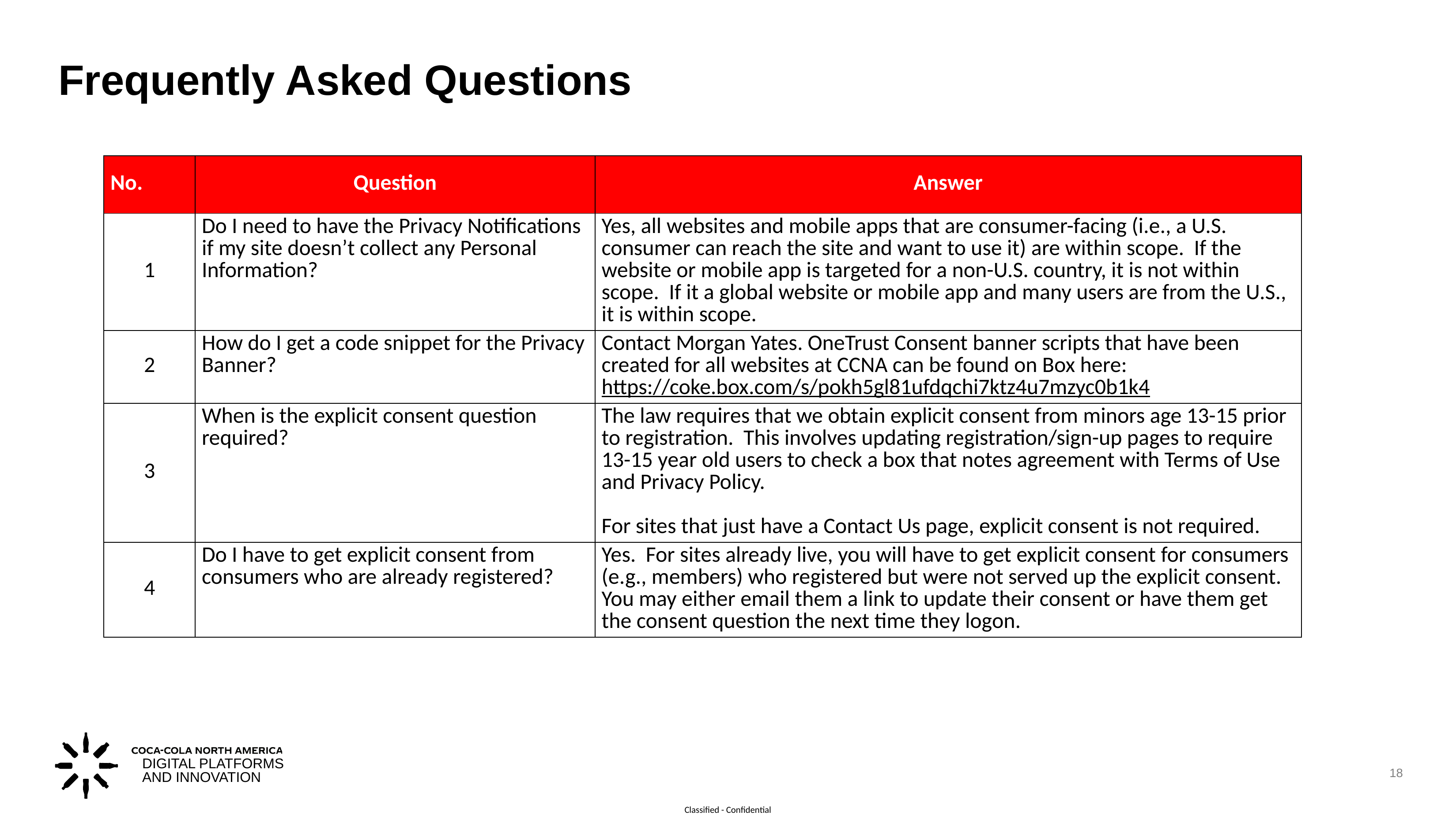

# Frequently Asked Questions
| No. | Question | Answer |
| --- | --- | --- |
| 1 | Do I need to have the Privacy Notifications if my site doesn’t collect any Personal Information? | Yes, all websites and mobile apps that are consumer-facing (i.e., a U.S. consumer can reach the site and want to use it) are within scope. If the website or mobile app is targeted for a non-U.S. country, it is not within scope. If it a global website or mobile app and many users are from the U.S., it is within scope. |
| 2 | How do I get a code snippet for the Privacy Banner? | Contact Morgan Yates. OneTrust Consent banner scripts that have been created for all websites at CCNA can be found on Box here: https://coke.box.com/s/pokh5gl81ufdqchi7ktz4u7mzyc0b1k4 |
| 3 | When is the explicit consent question required? | The law requires that we obtain explicit consent from minors age 13-15 prior to registration. This involves updating registration/sign-up pages to require 13-15 year old users to check a box that notes agreement with Terms of Use and Privacy Policy. For sites that just have a Contact Us page, explicit consent is not required. |
| 4 | Do I have to get explicit consent from consumers who are already registered? | Yes. For sites already live, you will have to get explicit consent for consumers (e.g., members) who registered but were not served up the explicit consent. You may either email them a link to update their consent or have them get the consent question the next time they logon. |
18